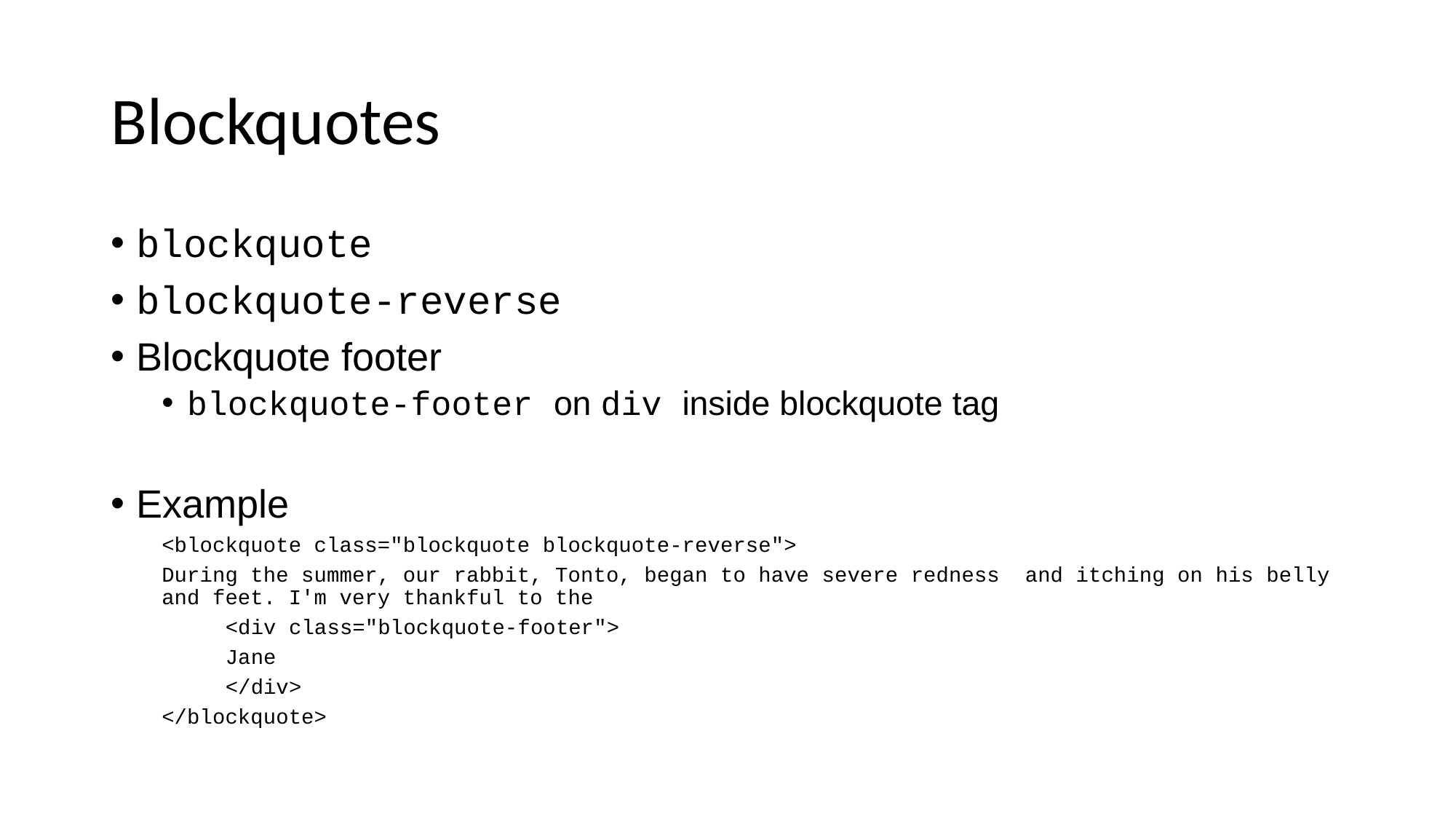

# Blockquotes
blockquote
blockquote-reverse
Blockquote footer
blockquote-footer on div inside blockquote tag

Example
<blockquote class="blockquote blockquote-reverse">
During the summer, our rabbit, Tonto, began to have severe redness  and itching on his belly and feet. I'm very thankful to the
     <div class="blockquote-footer">
     Jane
     </div>
</blockquote>